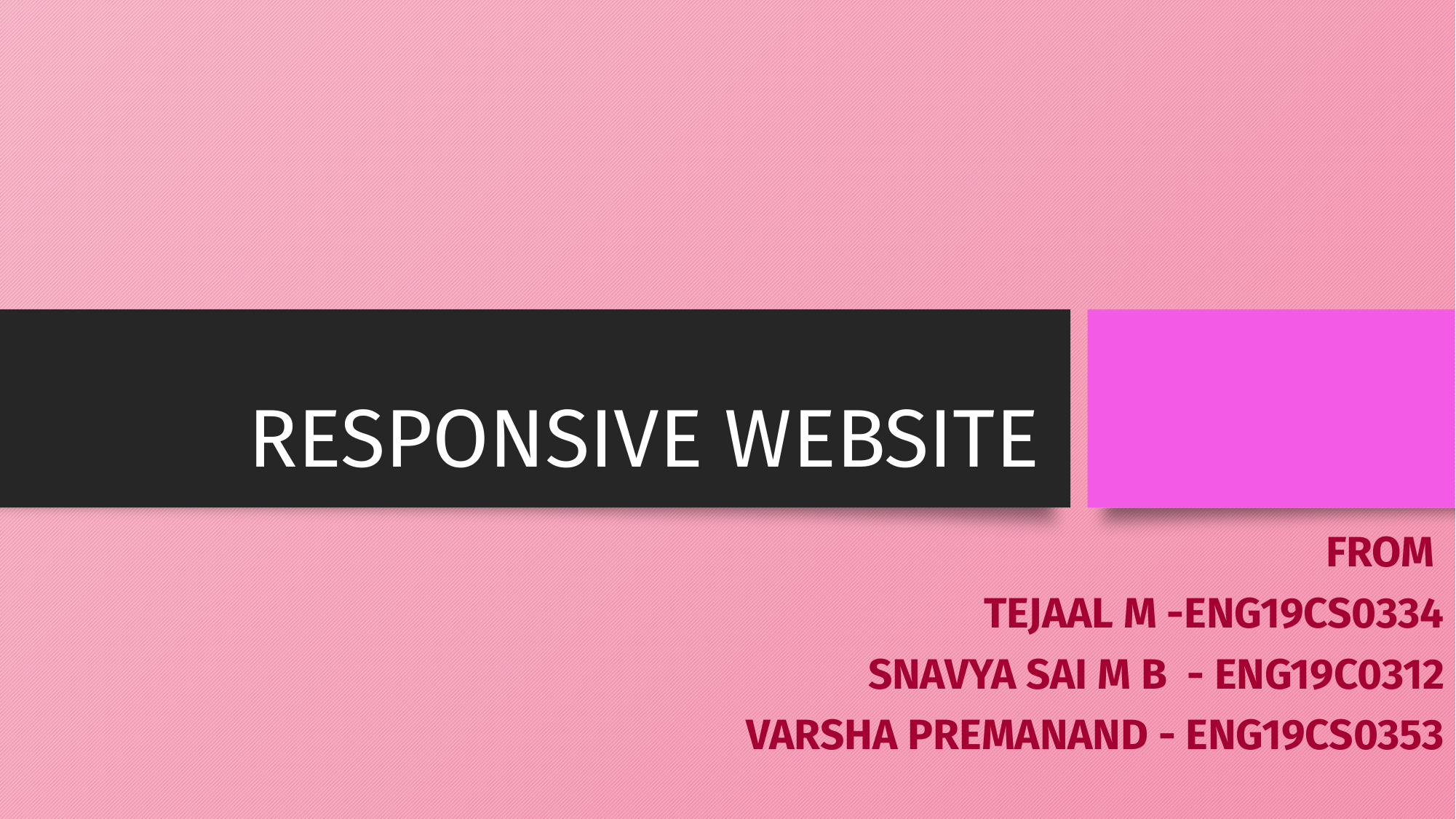

# RESPONSIVE WEBSITE
FROM
TEJAAL M -ENG19CS0334
SNAVYA SAI M B  - ENG19C0312
VARSHA PREMANAND - ENG19CS0353